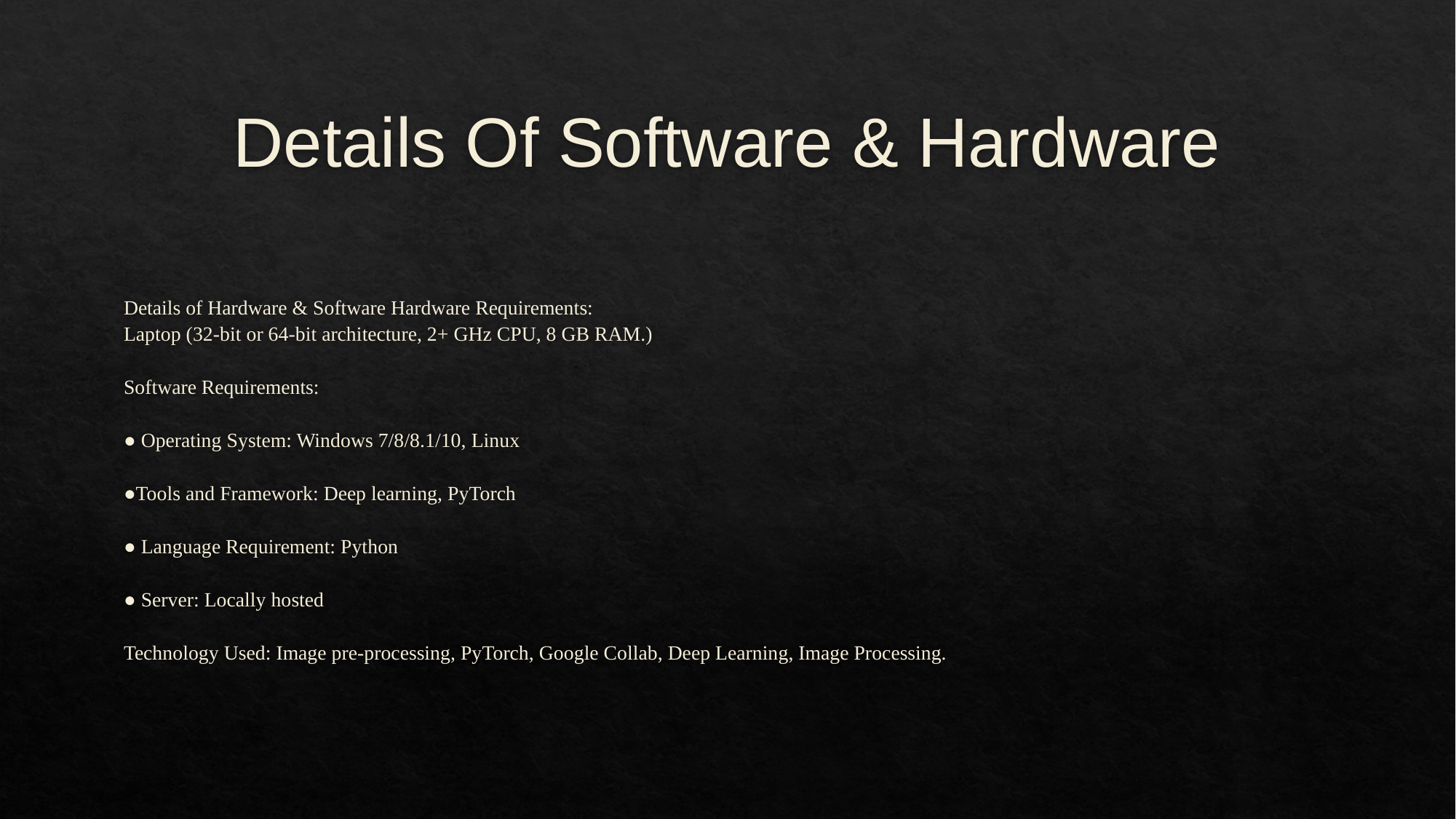

# Details Of Software & Hardware
Details of Hardware & Software Hardware Requirements:
Laptop (32-bit or 64-bit architecture, 2+ GHz CPU, 8 GB RAM.)
Software Requirements:
● Operating System: Windows 7/8/8.1/10, Linux
●Tools and Framework: Deep learning, PyTorch
● Language Requirement: Python
● Server: Locally hosted
Technology Used: Image pre-processing, PyTorch, Google Collab, Deep Learning, Image Processing.